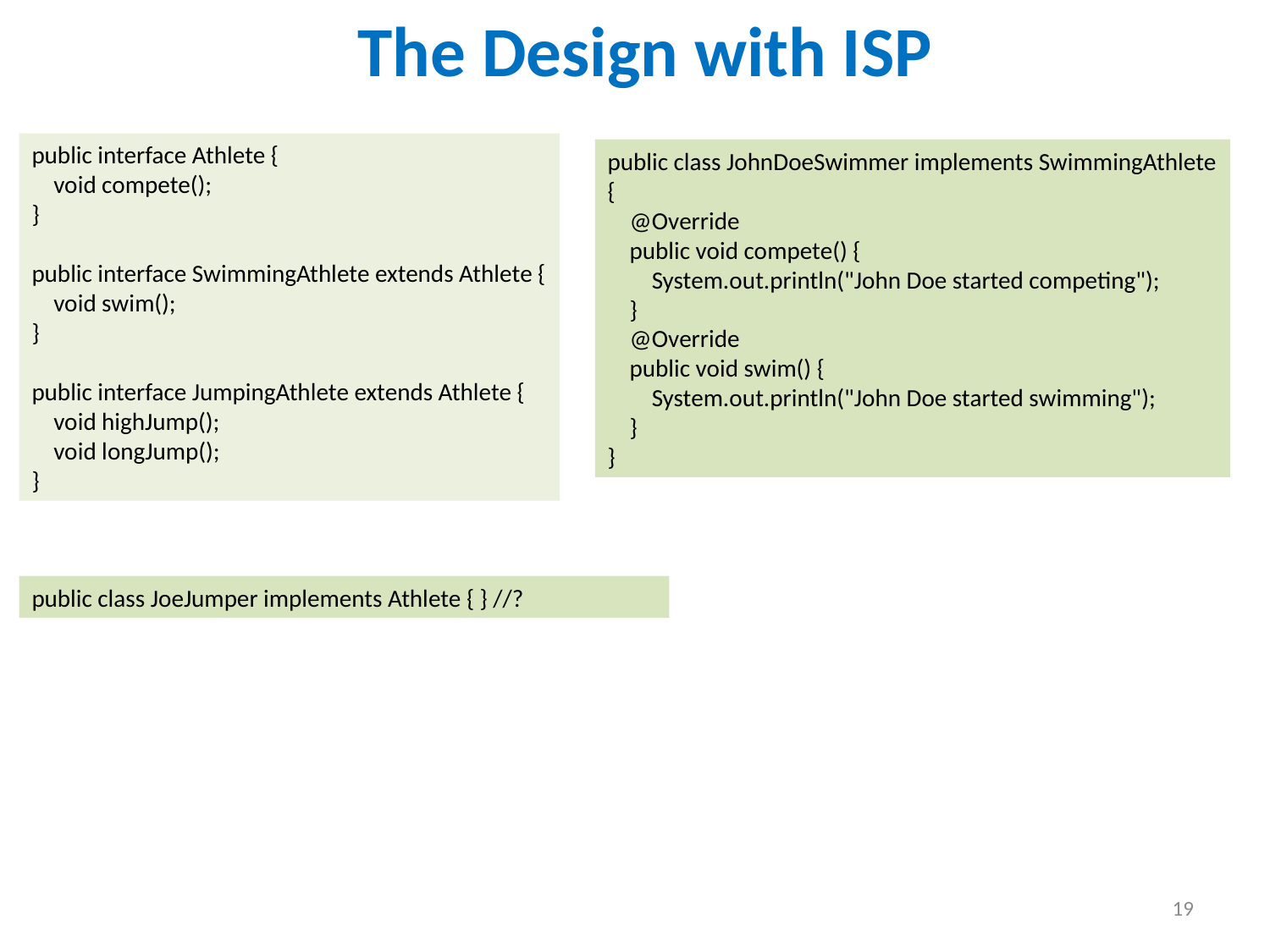

The Design with ISP
public interface Athlete {
    void compete();
}

public interface SwimmingAthlete extends Athlete {
    void swim();
}

public interface JumpingAthlete extends Athlete {
    void highJump();
    void longJump();
}
public class JohnDoeSwimmer implements SwimmingAthlete {
    @Override
    public void compete() {
        System.out.println("John Doe started competing");
    }
    @Override
    public void swim() {
        System.out.println("John Doe started swimming");
    }
}
public class JoeJumper implements Athlete { } //?
19